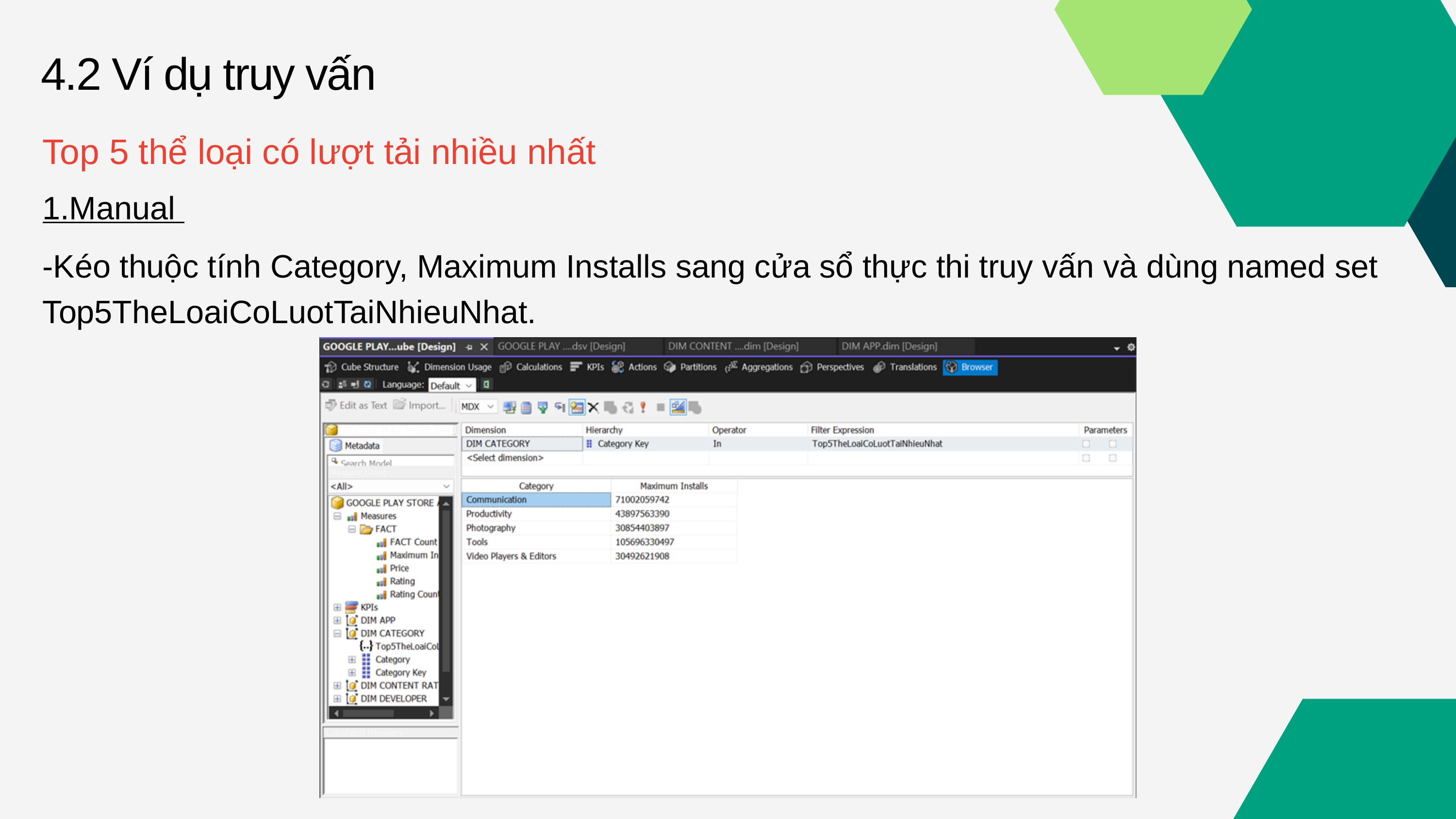

4.2 Ví dụ truy vấn

Top 5 thể loại có lượt tải nhiều nhất
1.Manual
-Kéo thuộc tính Category, Maximum Installs sang cửa sổ thực thi truy vấn và dùng named set Top5TheLoaiCoLuotTaiNhieuNhat.